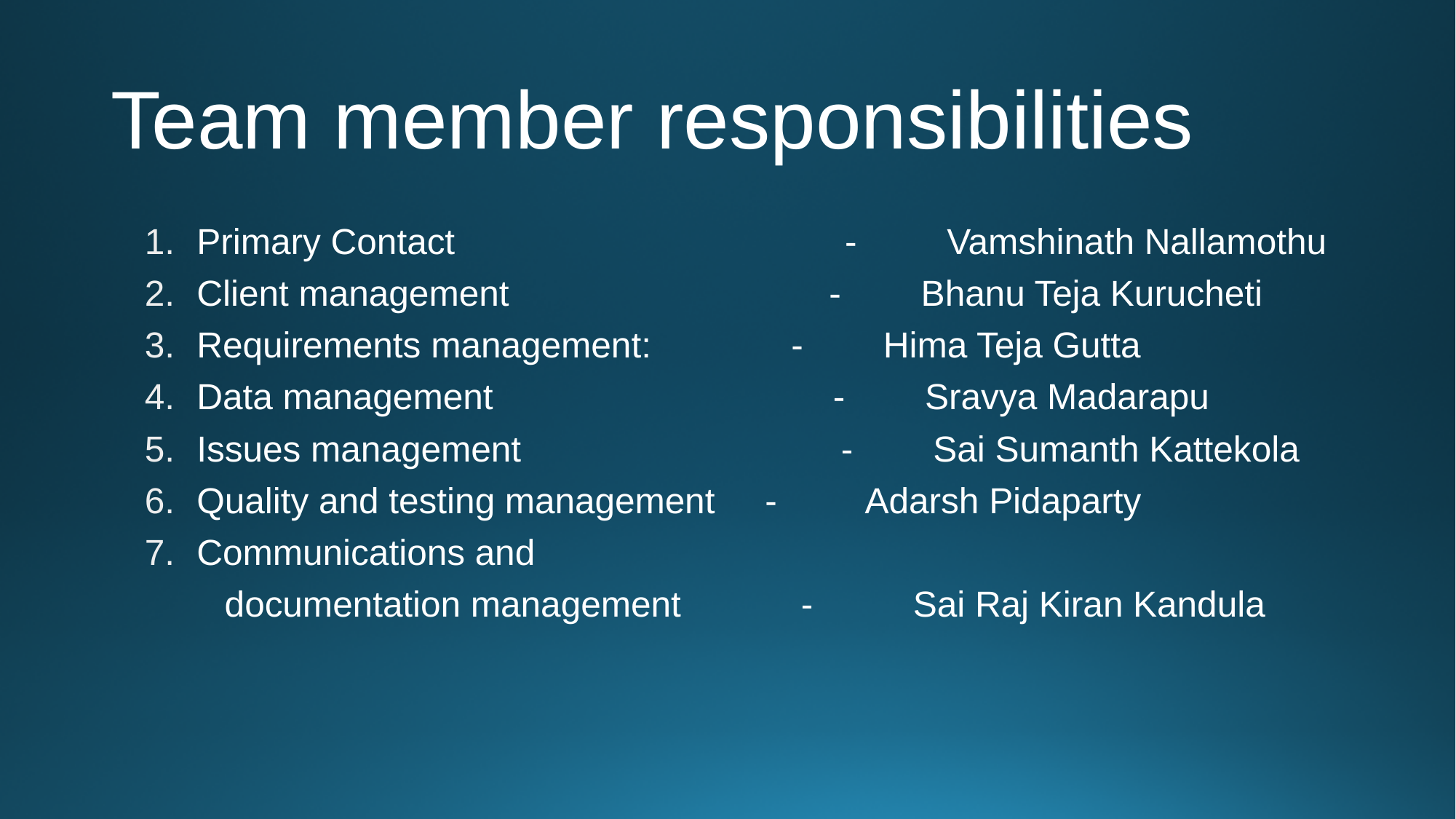

# Team member responsibilities
Primary Contact                                       -         Vamshinath Nallamothu
Client management                                -        Bhanu Teja Kurucheti
Requirements management:              -        Hima Teja Gutta
Data management                                  -        Sravya Madarapu
Issues management                                -        Sai Sumanth Kattekola
Quality and testing management     -         Adarsh Pidaparty
Communications and
        documentation management            -          Sai Raj Kiran Kandula